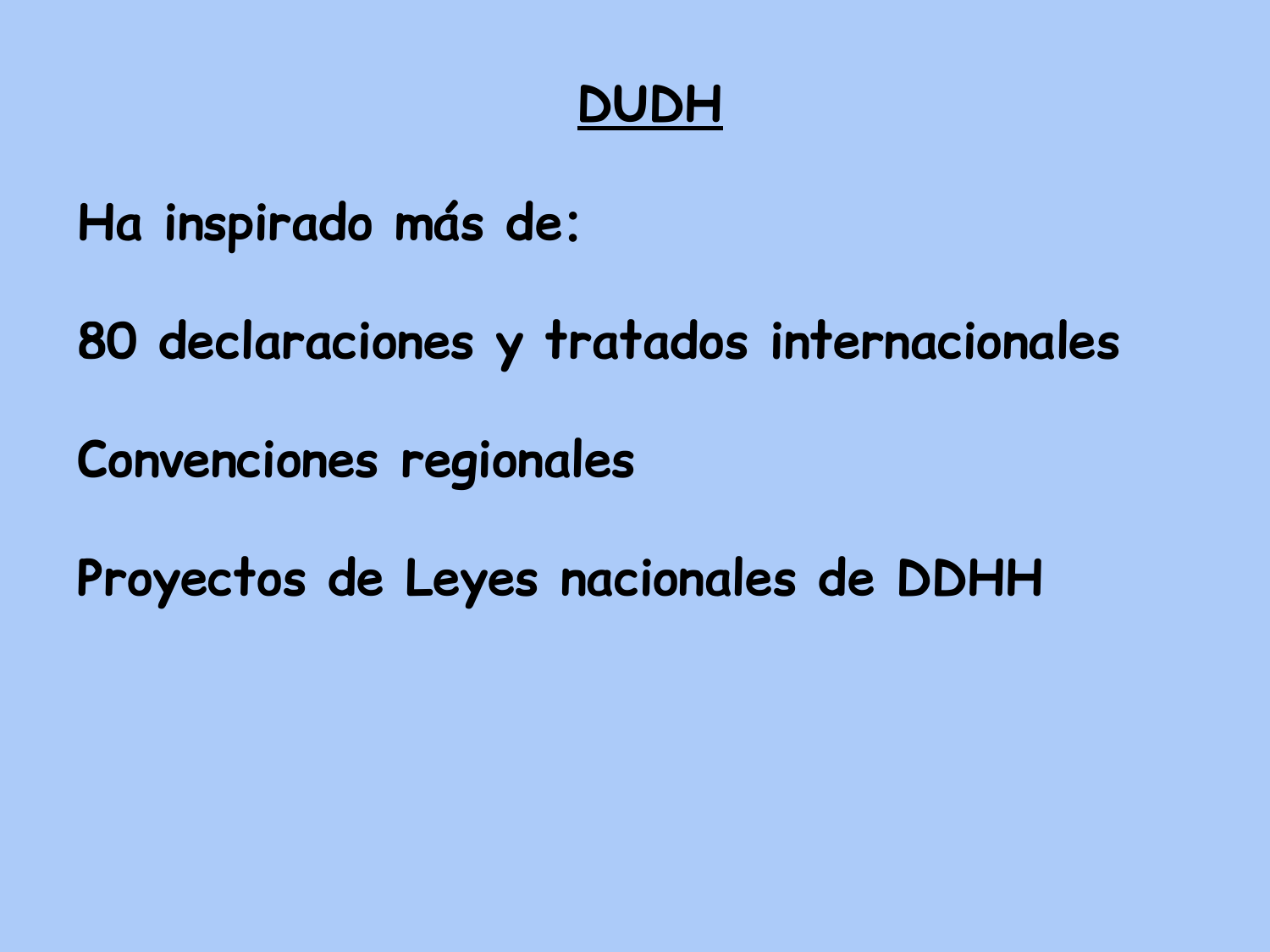

DUDH

Ha inspirado más de:

80 declaraciones y tratados internacionales

Convenciones regionales

Proyectos de Leyes nacionales de DDHH